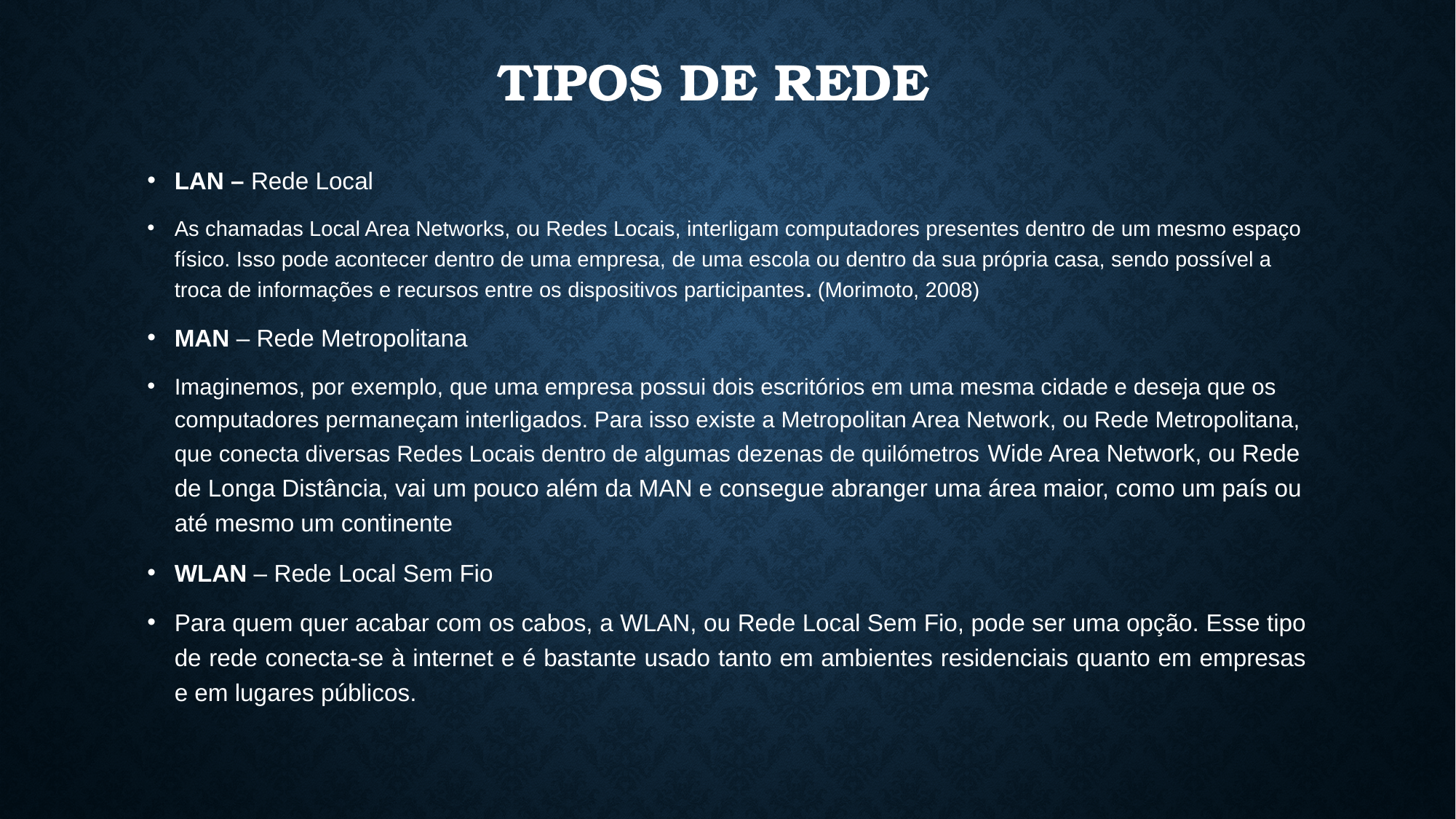

# Tipos de rede
LAN – Rede Local
As chamadas Local Area Networks, ou Redes Locais, interligam computadores presentes dentro de um mesmo espaço físico. Isso pode acontecer dentro de uma empresa, de uma escola ou dentro da sua própria casa, sendo possível a troca de informações e recursos entre os dispositivos participantes. (Morimoto, 2008)
MAN – Rede Metropolitana
Imaginemos, por exemplo, que uma empresa possui dois escritórios em uma mesma cidade e deseja que os computadores permaneçam interligados. Para isso existe a Metropolitan Area Network, ou Rede Metropolitana, que conecta diversas Redes Locais dentro de algumas dezenas de quilómetros Wide Area Network, ou Rede de Longa Distância, vai um pouco além da MAN e consegue abranger uma área maior, como um país ou até mesmo um continente
WLAN – Rede Local Sem Fio
Para quem quer acabar com os cabos, a WLAN, ou Rede Local Sem Fio, pode ser uma opção. Esse tipo de rede conecta-se à internet e é bastante usado tanto em ambientes residenciais quanto em empresas e em lugares públicos.